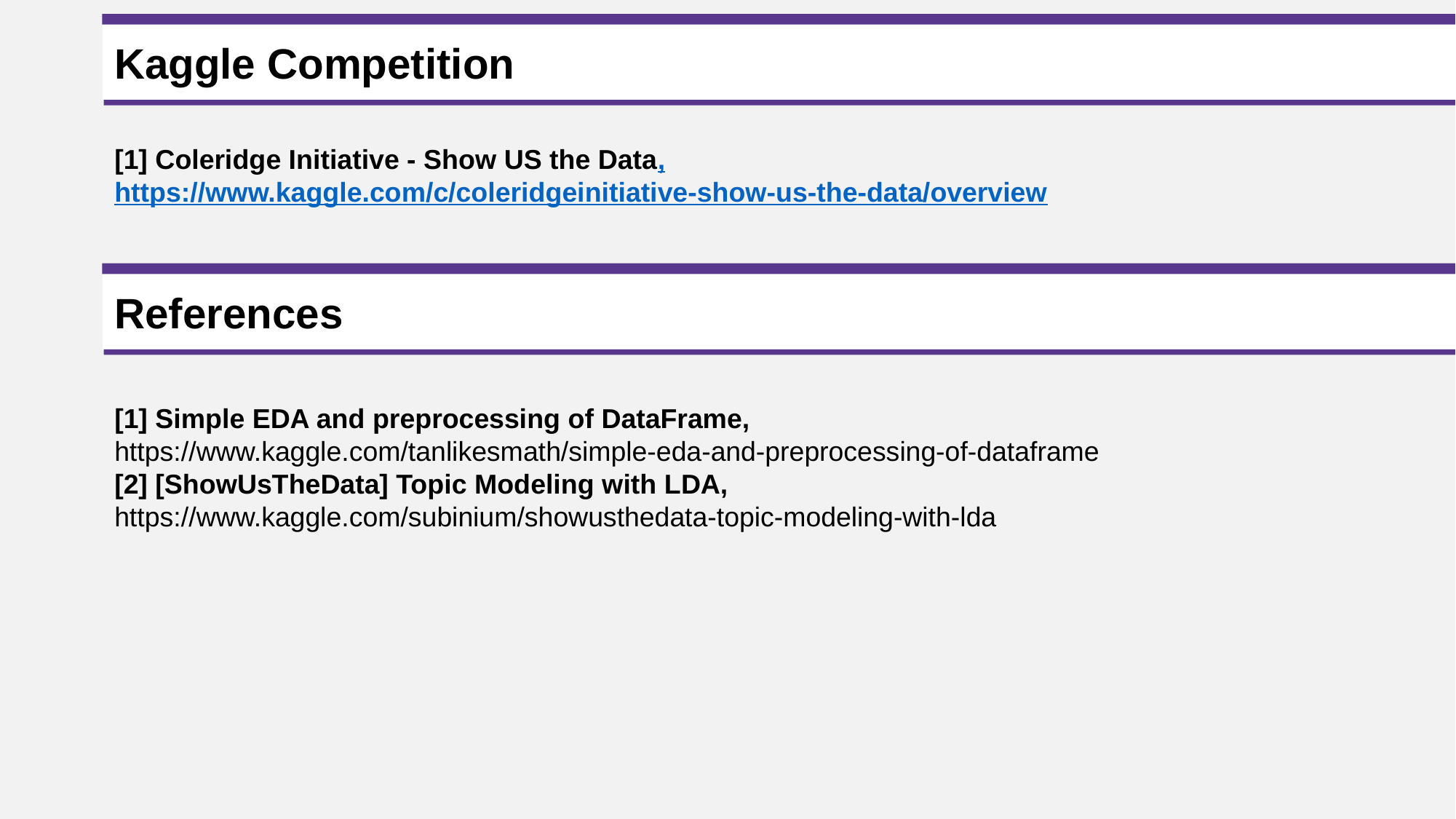

Kaggle Competition
[1] Coleridge Initiative - Show US the Data,
https://www.kaggle.com/c/coleridgeinitiative-show-us-the-data/overview

References
[1] Simple EDA and preprocessing of DataFrame,
https://www.kaggle.com/tanlikesmath/simple-eda-and-preprocessing-of-dataframe
[2] [ShowUsTheData] Topic Modeling with LDA,
https://www.kaggle.com/subinium/showusthedata-topic-modeling-with-lda